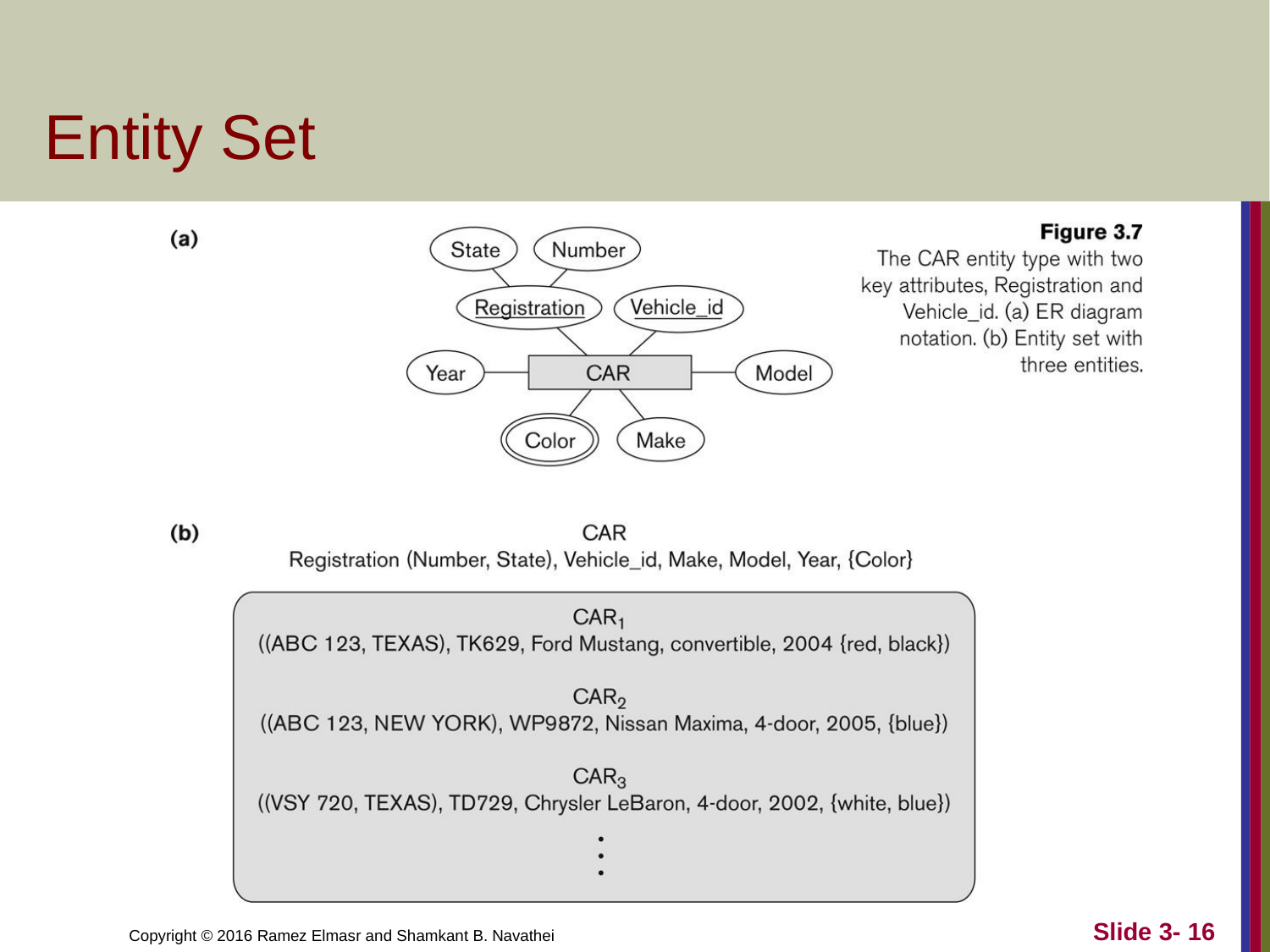

# Entity Set

Slide 3- 16
Copyright © 2016 Ramez Elmasr and Shamkant B. Navathei